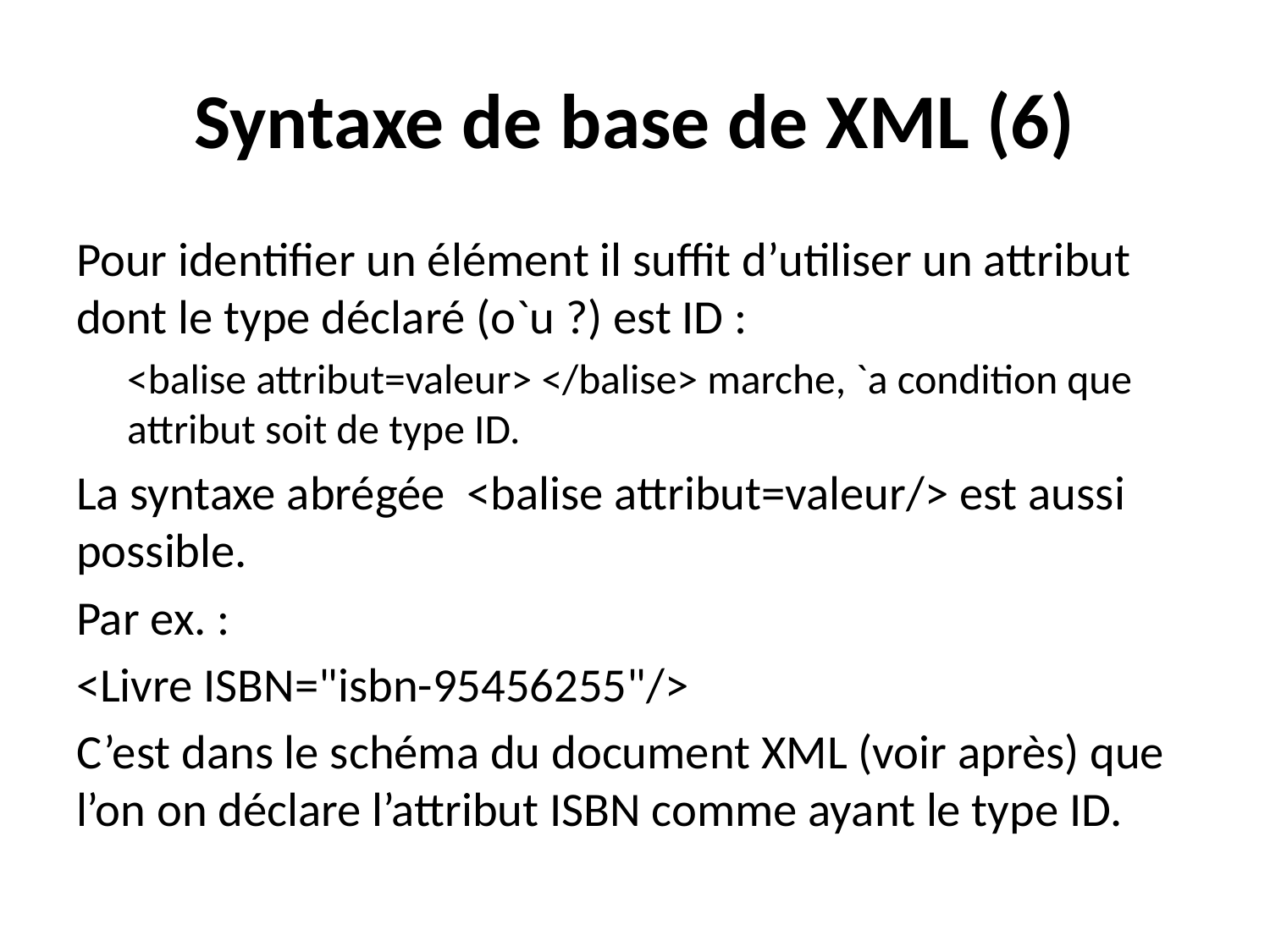

# Syntaxe de base de XML (6)
Pour identifier un élément il suffit d’utiliser un attribut dont le type déclaré (o`u ?) est ID :
<balise attribut=valeur> </balise> marche, `a condition que attribut soit de type ID.
La syntaxe abrégée  <balise attribut=valeur/> est aussi possible.
Par ex. :
<Livre ISBN="isbn-95456255"/>
C’est dans le schéma du document XML (voir après) que l’on on déclare l’attribut ISBN comme ayant le type ID.